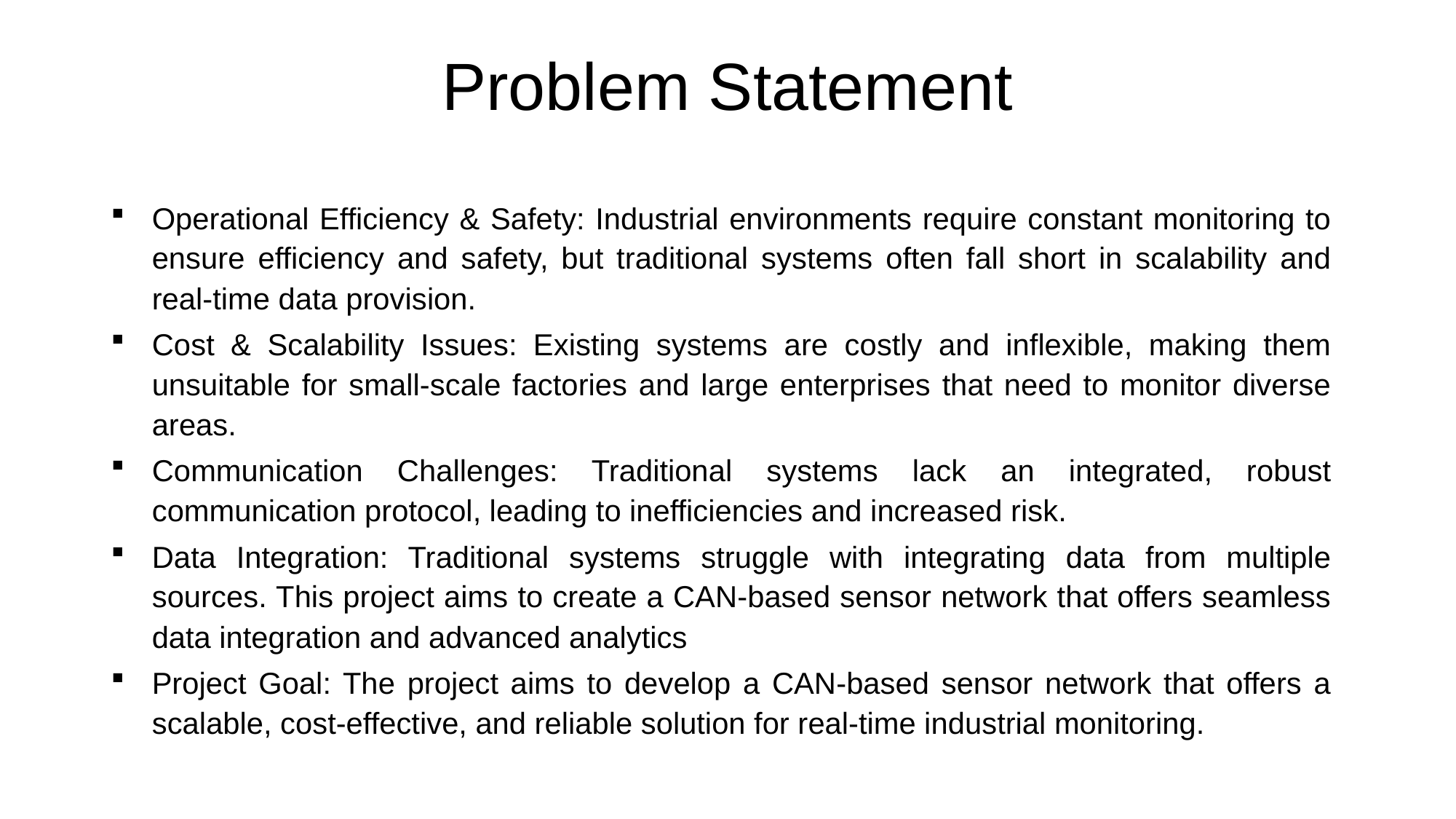

# Problem Statement
Operational Efficiency & Safety: Industrial environments require constant monitoring to ensure efficiency and safety, but traditional systems often fall short in scalability and real-time data provision.
Cost & Scalability Issues: Existing systems are costly and inflexible, making them unsuitable for small-scale factories and large enterprises that need to monitor diverse areas.
Communication Challenges: Traditional systems lack an integrated, robust communication protocol, leading to inefficiencies and increased risk.
Data Integration: Traditional systems struggle with integrating data from multiple sources. This project aims to create a CAN-based sensor network that offers seamless data integration and advanced analytics
Project Goal: The project aims to develop a CAN-based sensor network that offers a scalable, cost-effective, and reliable solution for real-time industrial monitoring.